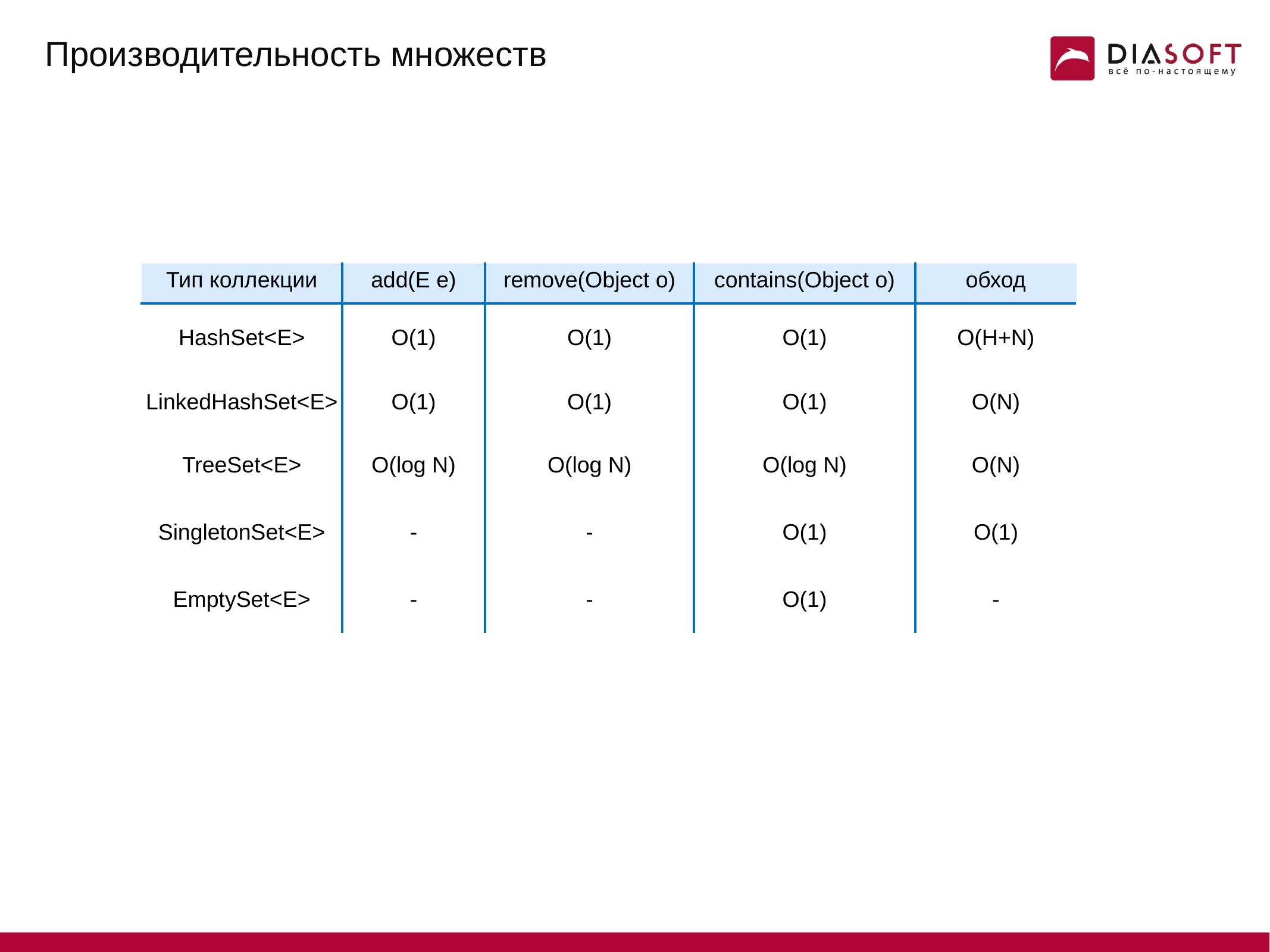

# Производительность множеств
| Тип коллекции | add(E e) | remove(Object o) | contains(Object o) | обход |
| --- | --- | --- | --- | --- |
| HashSet<E> | O(1) | O(1) | O(1) | O(H+N) |
| LinkedHashSet<E> | O(1) | O(1) | O(1) | O(N) |
| TreeSet<E> | O(log N) | O(log N) | O(log N) | O(N) |
| SingletonSet<E> | - | - | O(1) | O(1) |
| EmptySet<E> | - | - | O(1) | - |